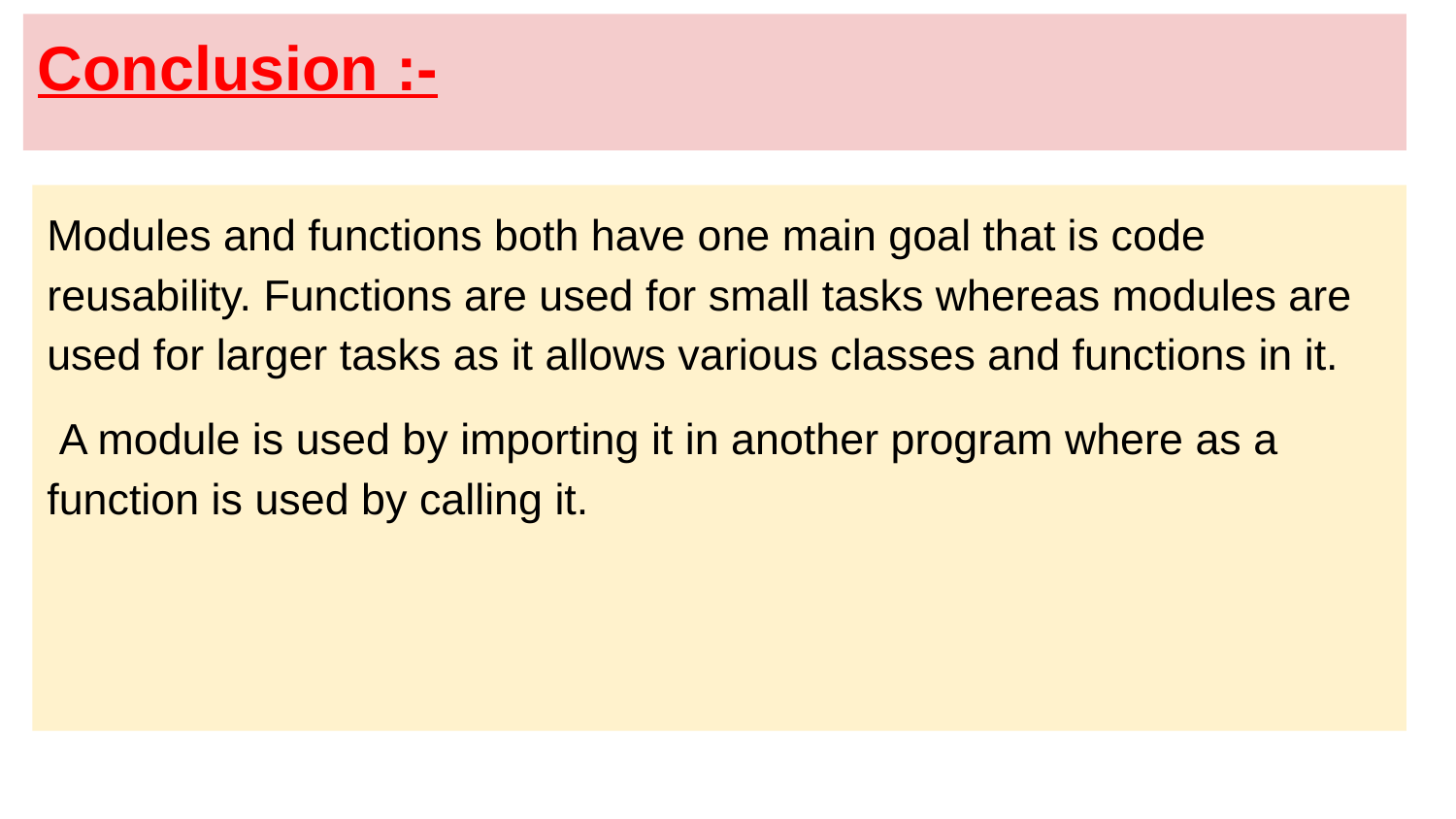

# Conclusion :-
Modules and functions both have one main goal that is code reusability. Functions are used for small tasks whereas modules are used for larger tasks as it allows various classes and functions in it.
 A module is used by importing it in another program where as a function is used by calling it.